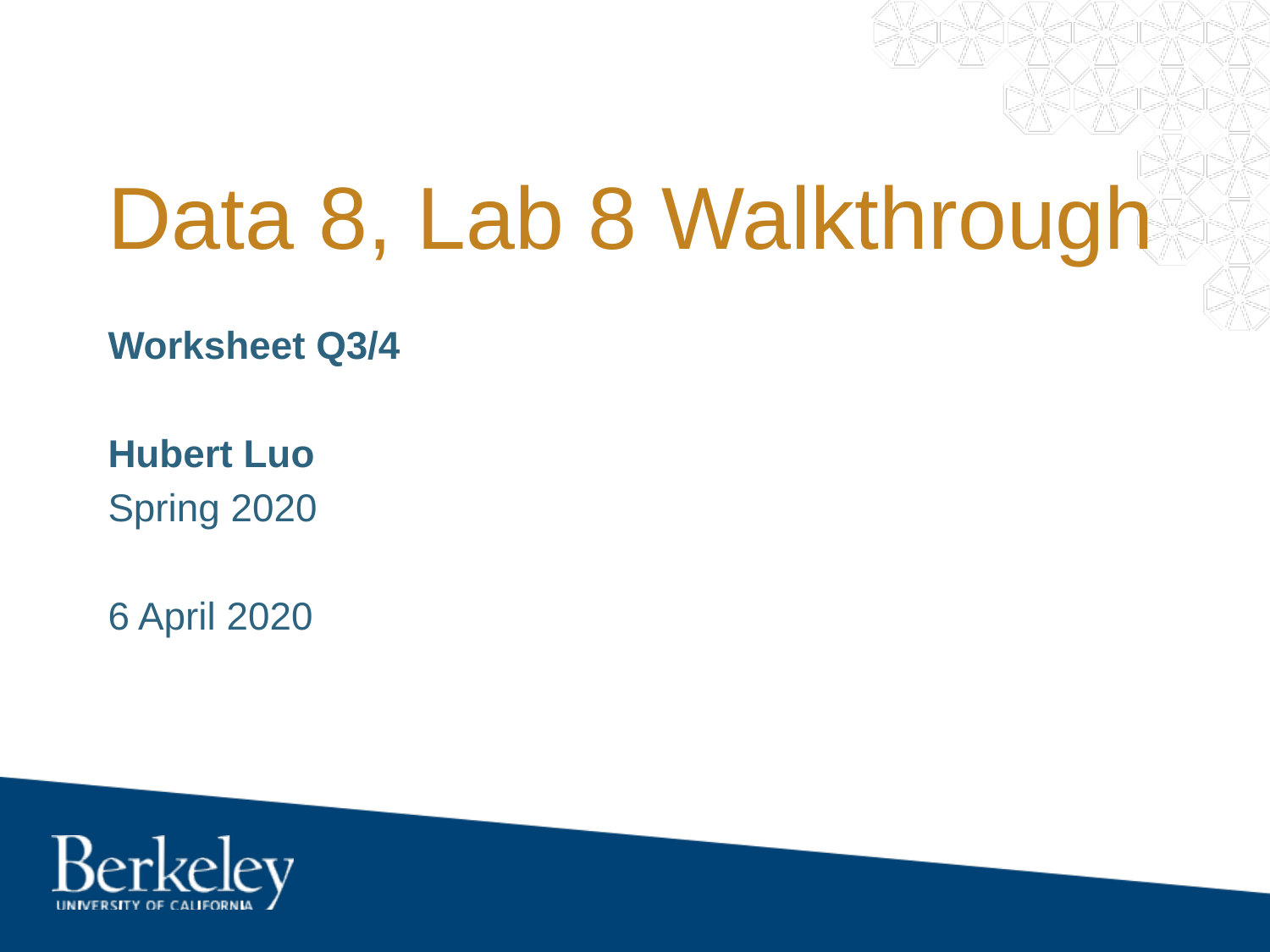

# Data 8, Lab 8 Walkthrough
Worksheet Q3/4

Hubert Luo
Spring 2020

6 April 2020